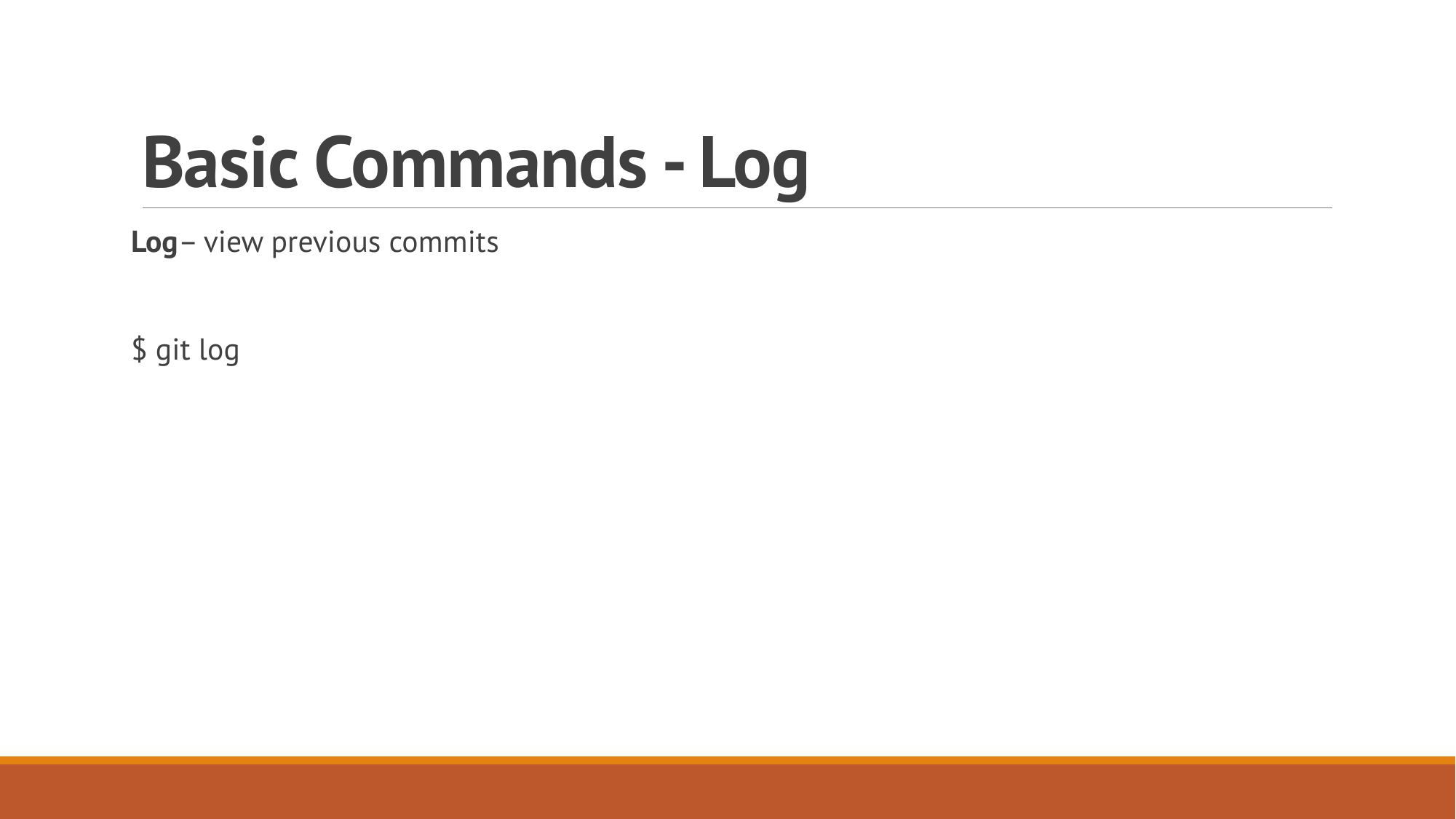

# Basic Commands - Log
Log– view previous commits

$ git log